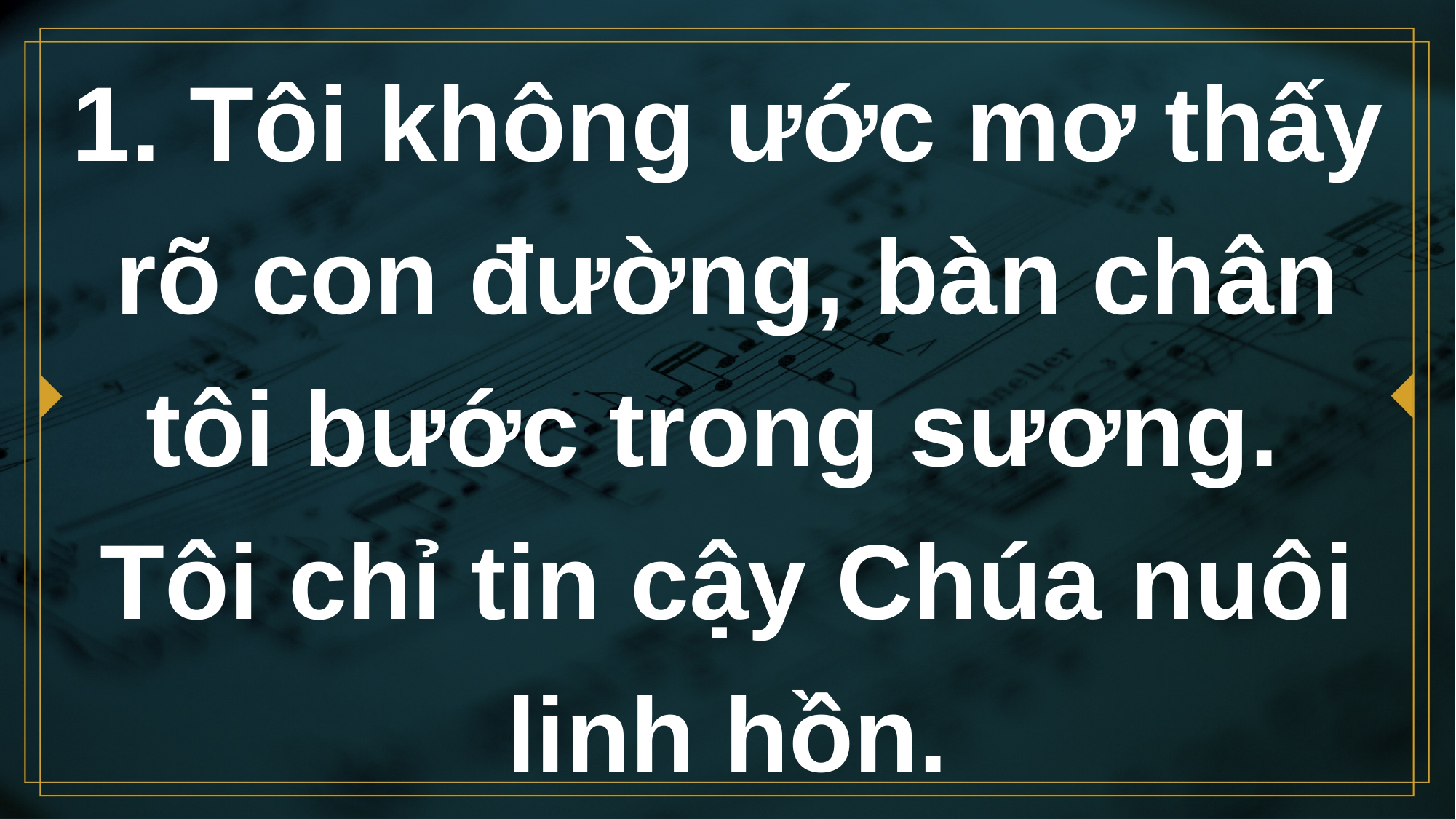

# 1. Tôi không ước mơ thấy rõ con đường, bàn chân tôi bước trong sương. Tôi chỉ tin cậy Chúa nuôi linh hồn.